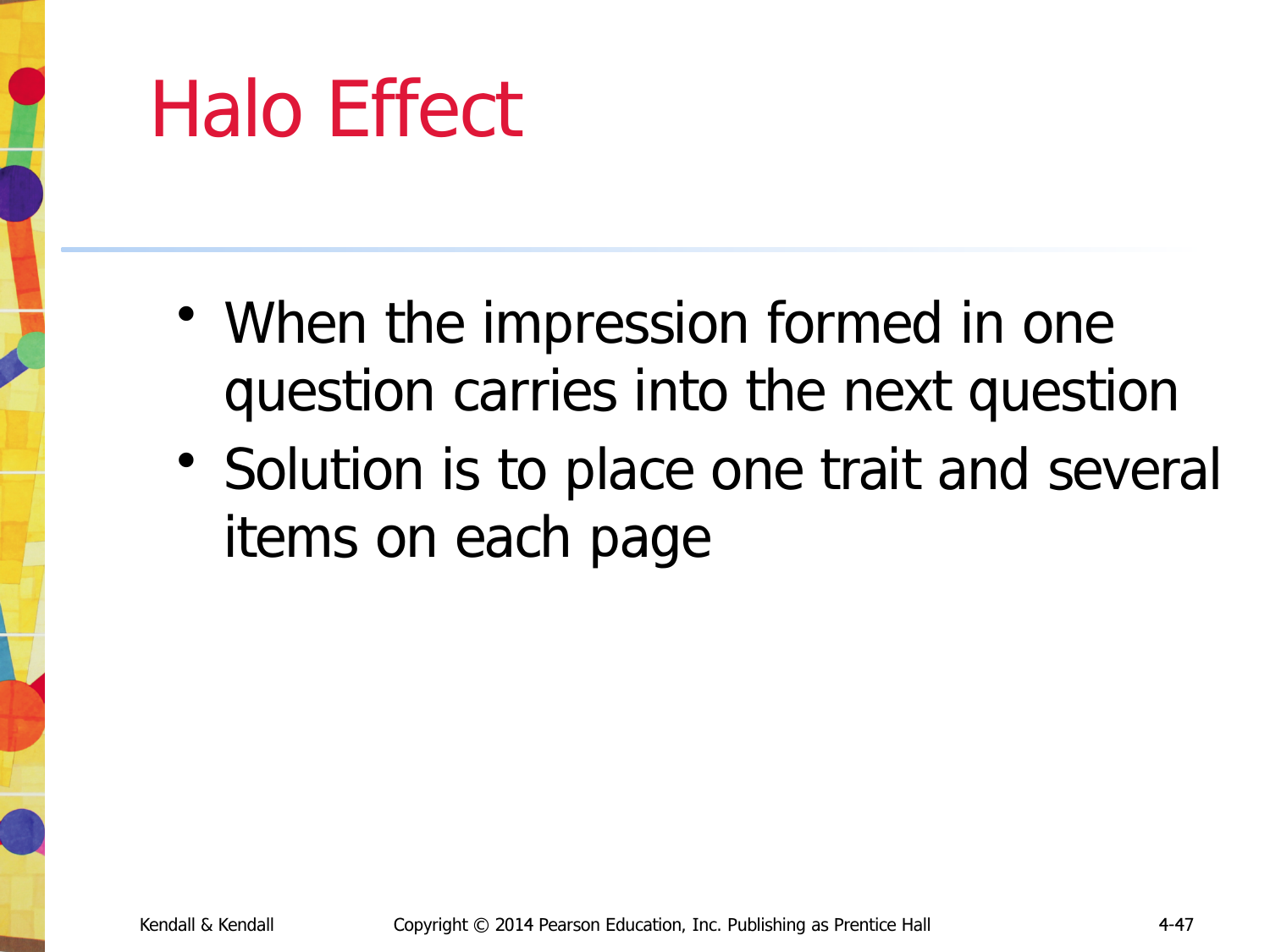

Halo Effect
When the impression formed in one question carries into the next question
Solution is to place one trait and several items on each page
Kendall & Kendall	Copyright © 2014 Pearson Education, Inc. Publishing as Prentice Hall
4-47